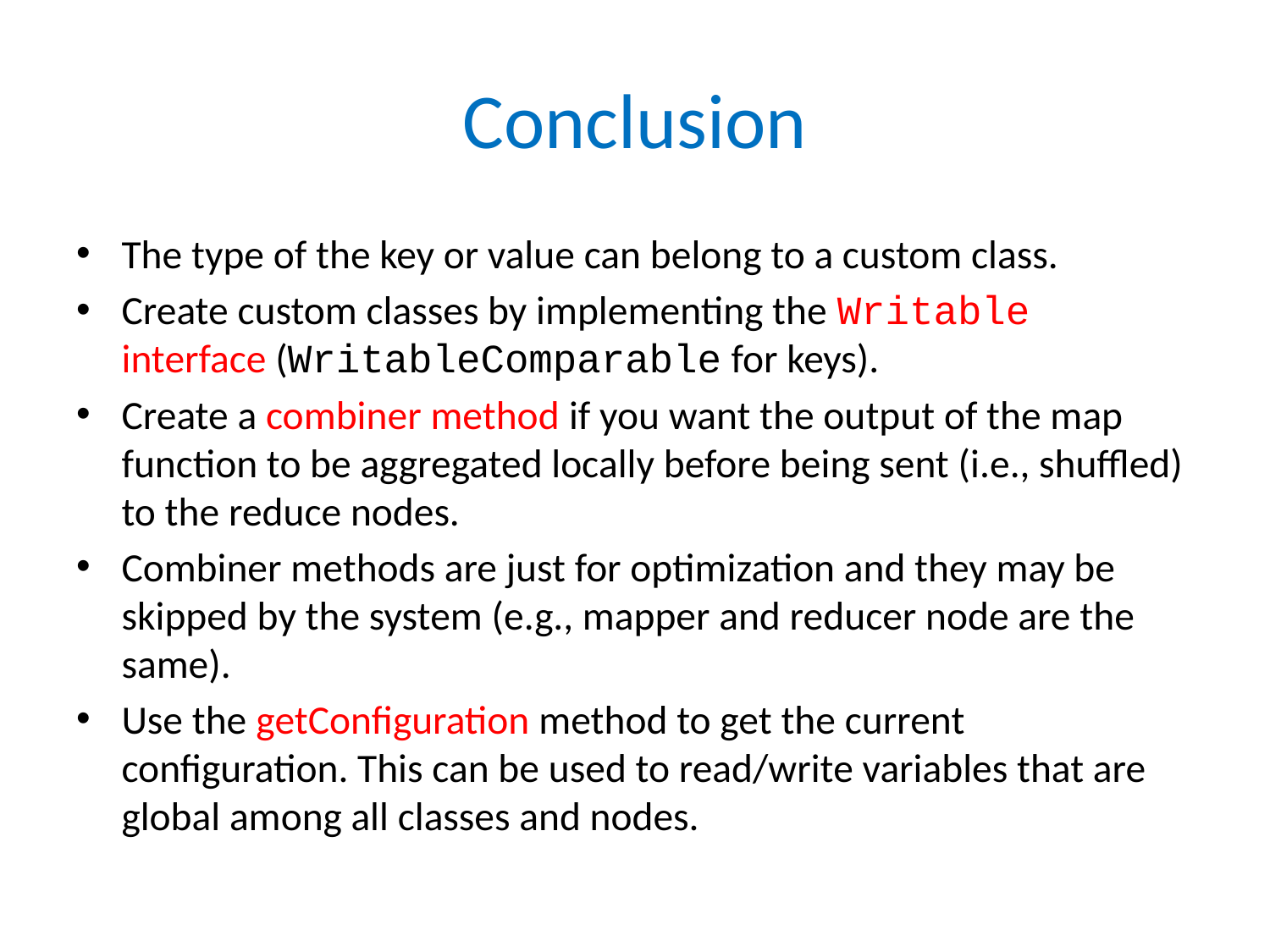

# Conclusion
The type of the key or value can belong to a custom class.
Create custom classes by implementing the Writable interface (WritableComparable for keys).
Create a combiner method if you want the output of the map function to be aggregated locally before being sent (i.e., shuffled) to the reduce nodes.
Combiner methods are just for optimization and they may be skipped by the system (e.g., mapper and reducer node are the same).
Use the getConfiguration method to get the current configuration. This can be used to read/write variables that are global among all classes and nodes.